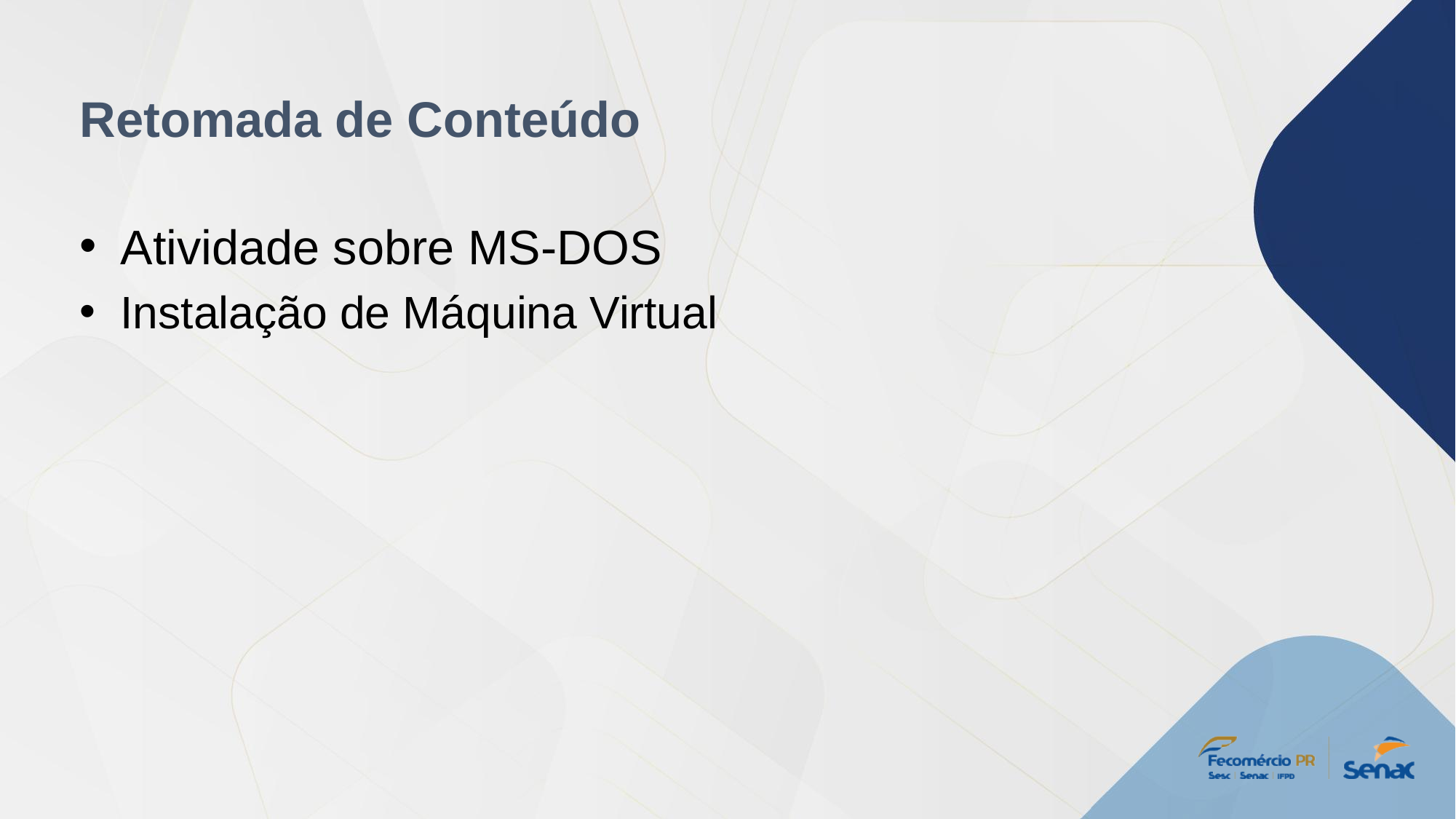

Retomada de Conteúdo
Atividade sobre MS-DOS
Instalação de Máquina Virtual